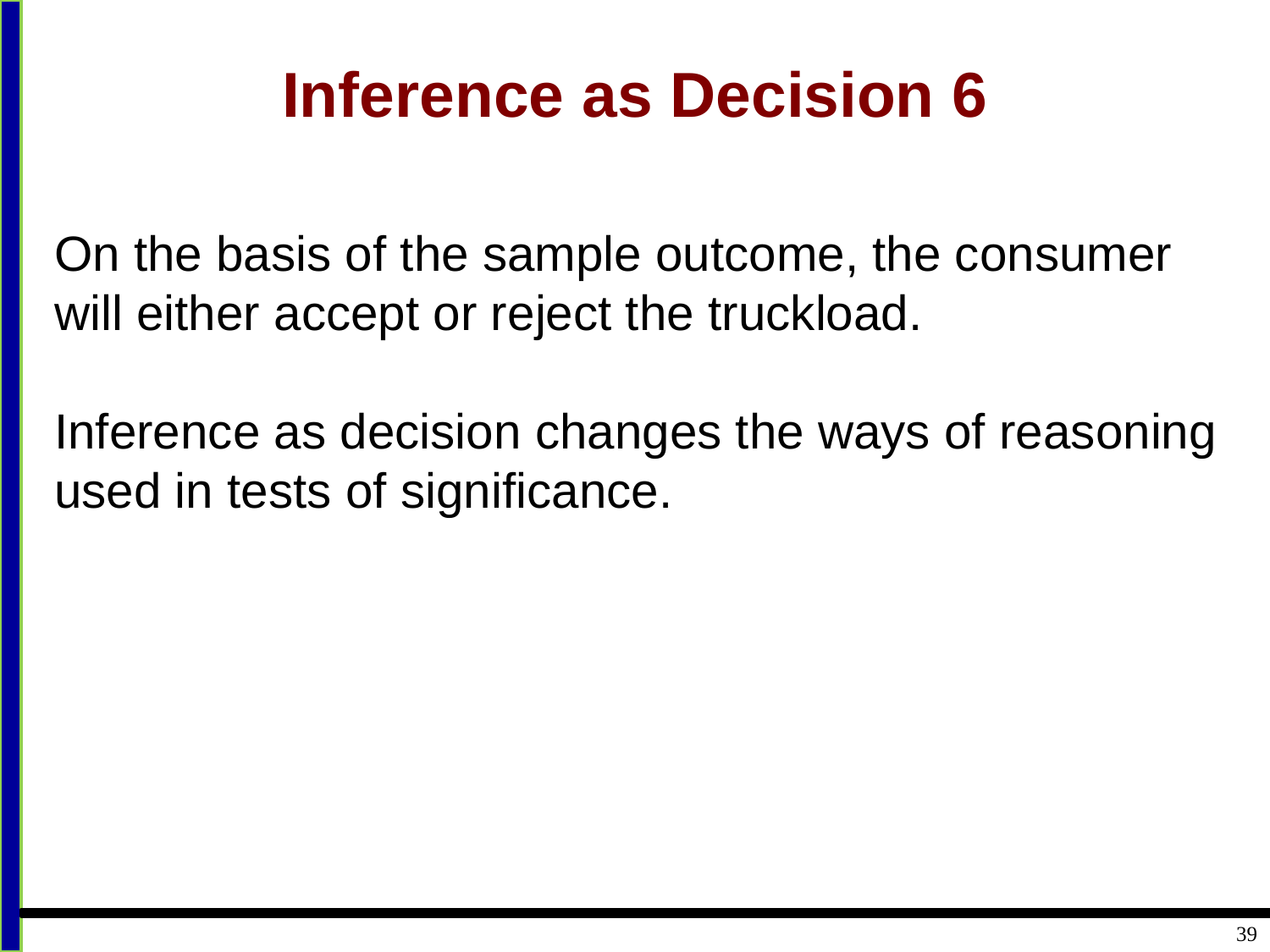

# Inference as Decision 6
On the basis of the sample outcome, the consumer will either accept or reject the truckload.

Inference as decision changes the ways of reasoning used in tests of significance.